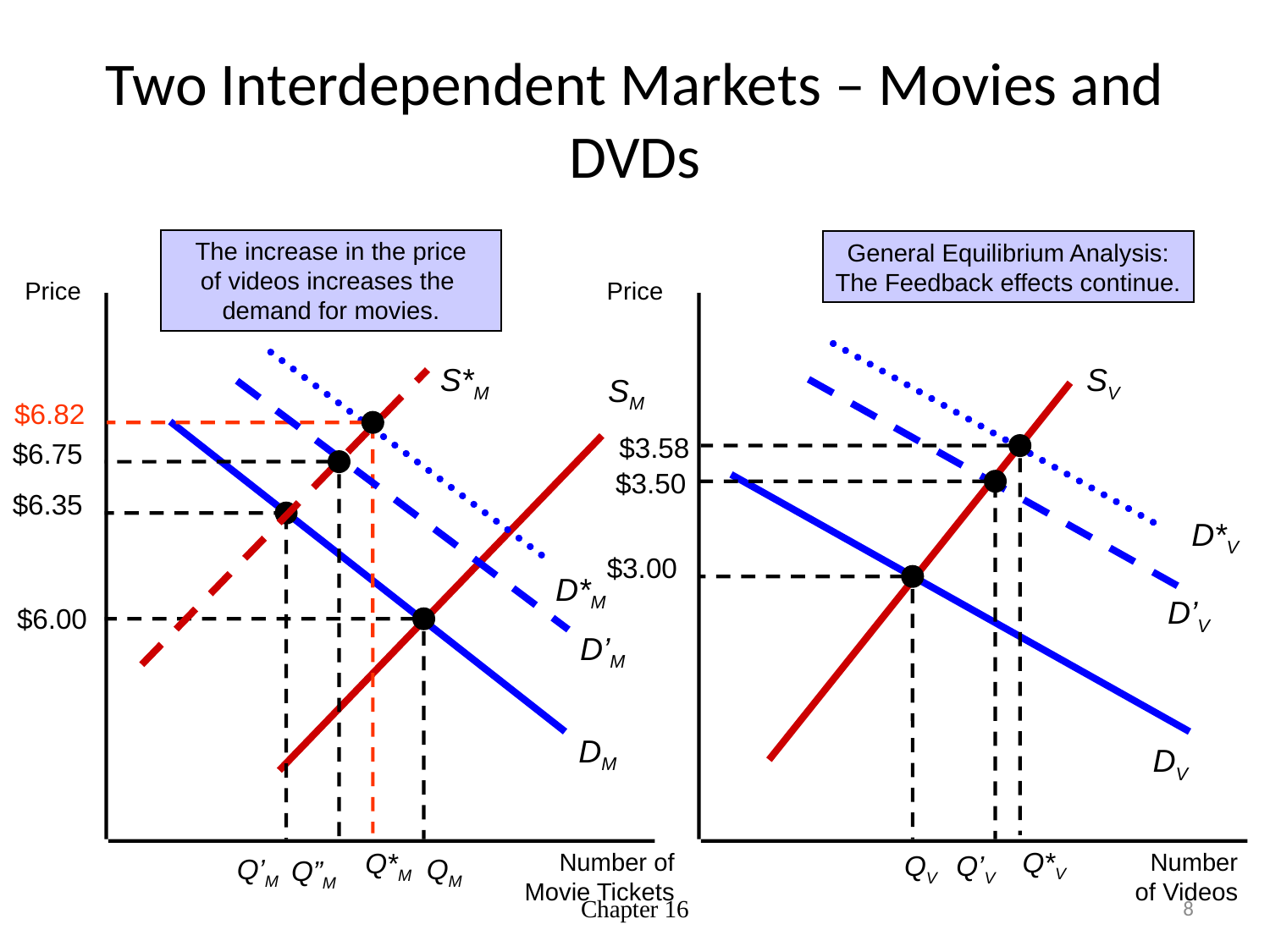

# Two Interdependent Markets – Movies and DVDs
The increase in the price
of videos increases the
demand for movies.
General Equilibrium Analysis:
The Feedback effects continue.
Price
Price

$3.58

D*V
Q*V

$6.82

D*M
Q*M
S*M

SM

DM
$6.35

Q’M
$6.00

QM
SV

$3.50

Q’V

DV
$3.00

QV

D’V

$6.75

D’M
Q”M
Number of
Movie Tickets

Number
of Videos

Chapter 16
8